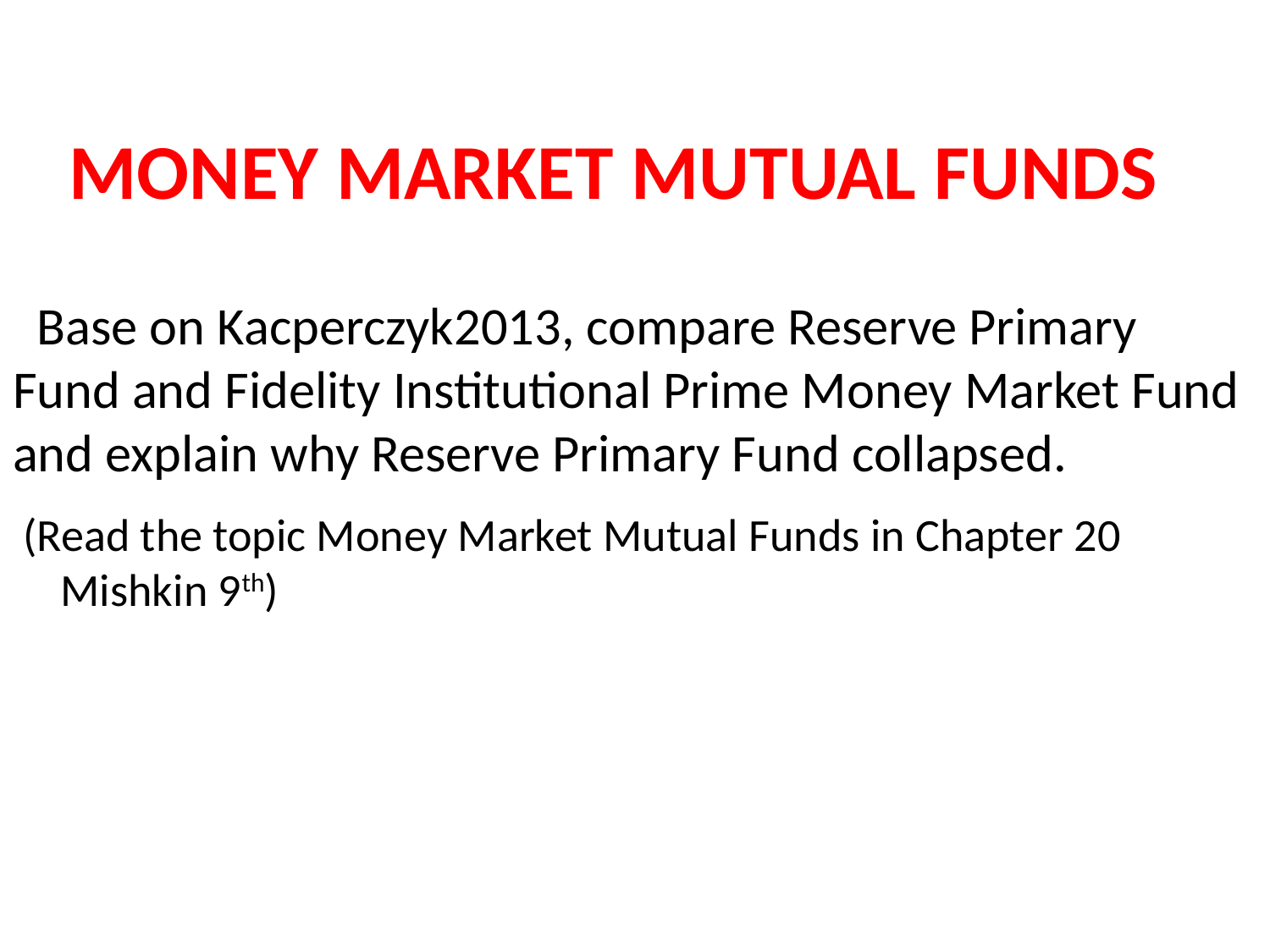

# MONEY MARKET MUTUAL FUNDS
  Base on Kacperczyk2013, compare Reserve Primary Fund and Fidelity Institutional Prime Money Market Fund and explain why Reserve Primary Fund collapsed.
 (Read the topic Money Market Mutual Funds in Chapter 20 Mishkin 9th)